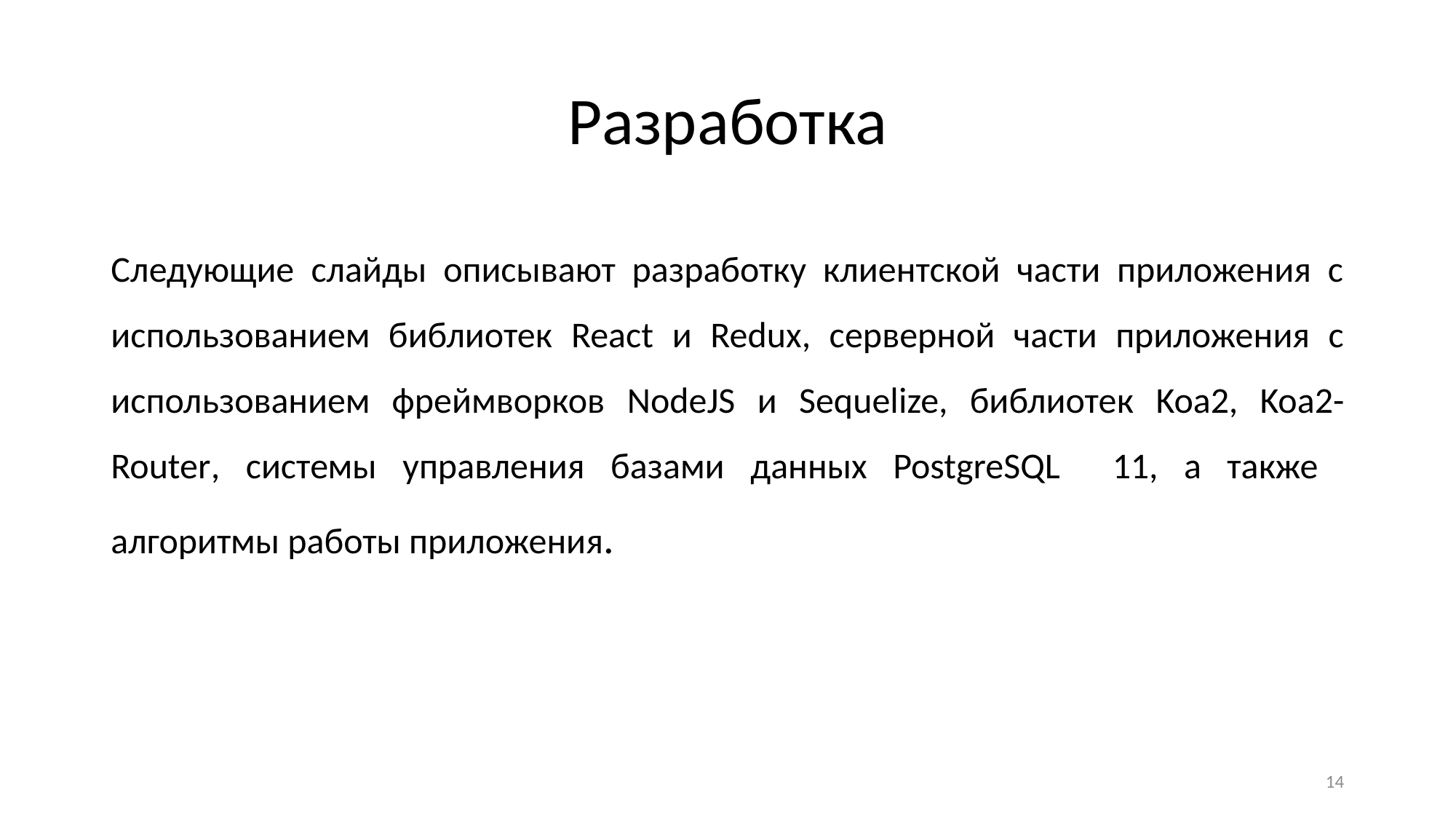

# Разработка
Следующие слайды описывают разработку клиентской части приложения с использованием библиотек React и Redux, серверной части приложения с использованием фреймворков NodeJS и Sequelize, библиотек Koa2, Koa2-Router, системы управления базами данных PostgreSQL  11, а также  алгоритмы работы приложения.
14